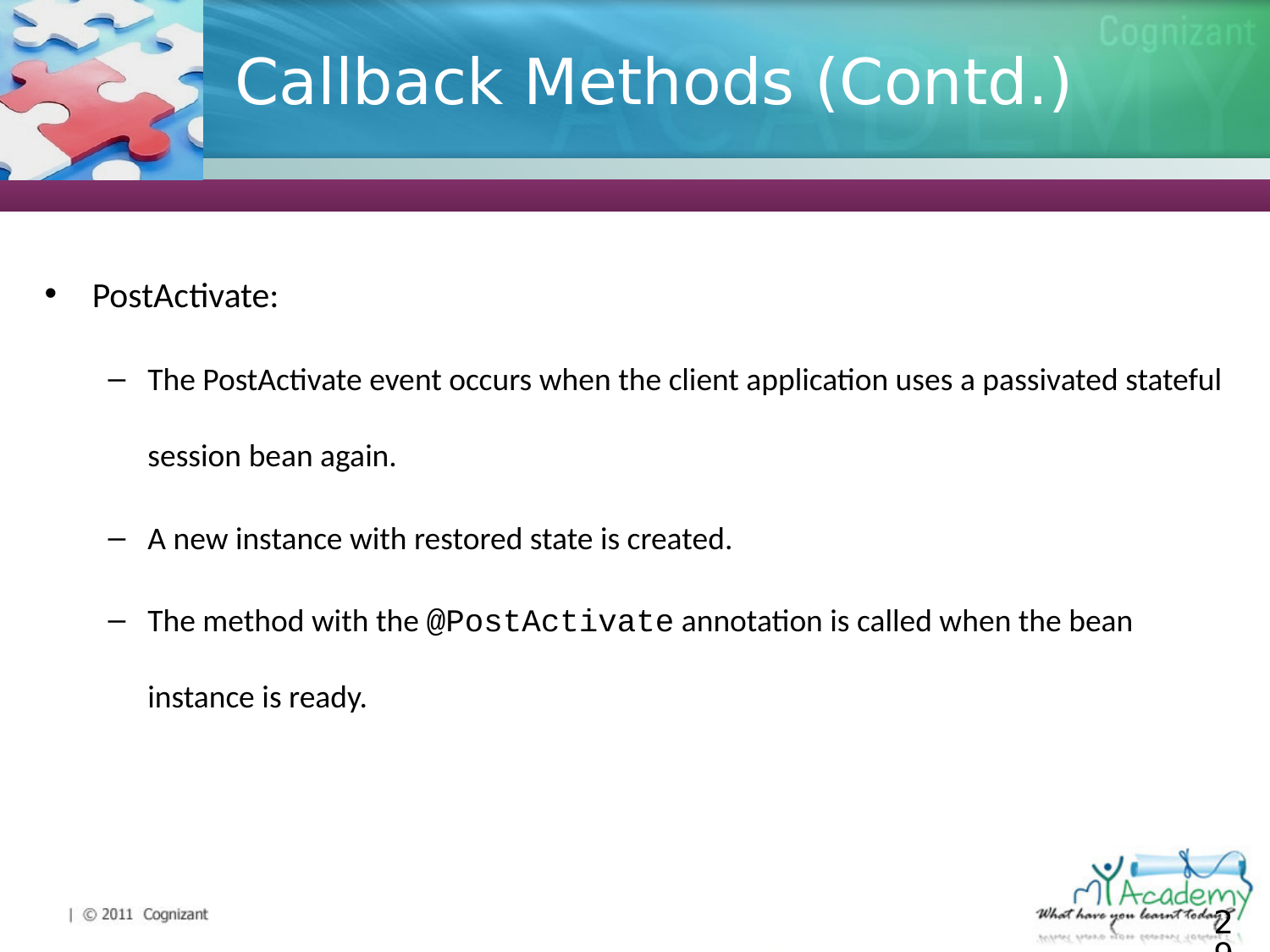

# Callback Methods (Contd.)
PostActivate:
The PostActivate event occurs when the client application uses a passivated stateful session bean again.
A new instance with restored state is created.
The method with the @PostActivate annotation is called when the bean instance is ready.

29